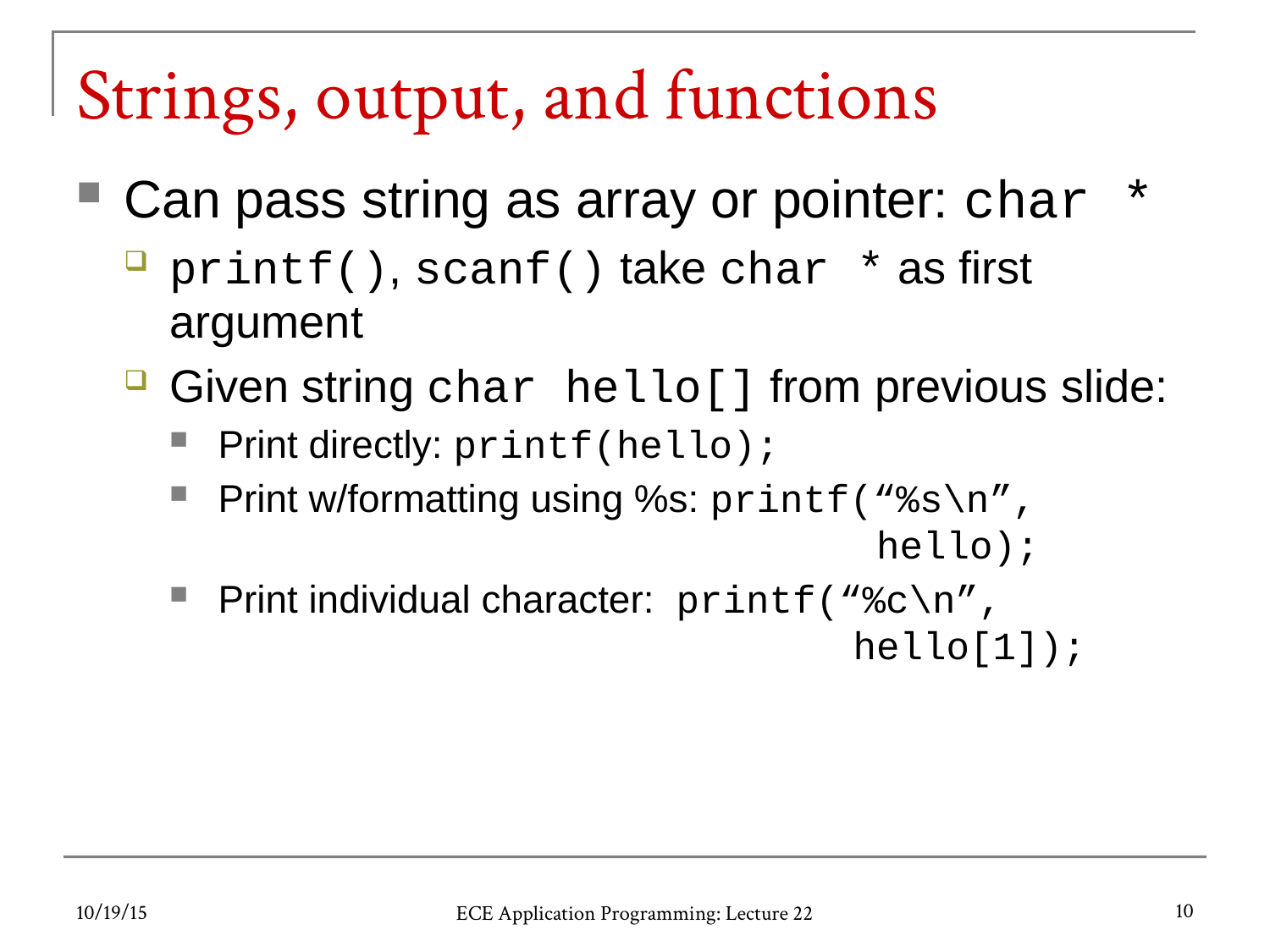

# Strings, output, and functions
Can pass string as array or pointer: char *
printf(), scanf() take char * as first argument
Given string char hello[] from previous slide:
Print directly: printf(hello);
Print w/formatting using %s: printf(“%s\n”, 						 hello);
Print individual character:  printf(“%c\n”, 						hello[1]);
10/19/15
10
ECE Application Programming: Lecture 22